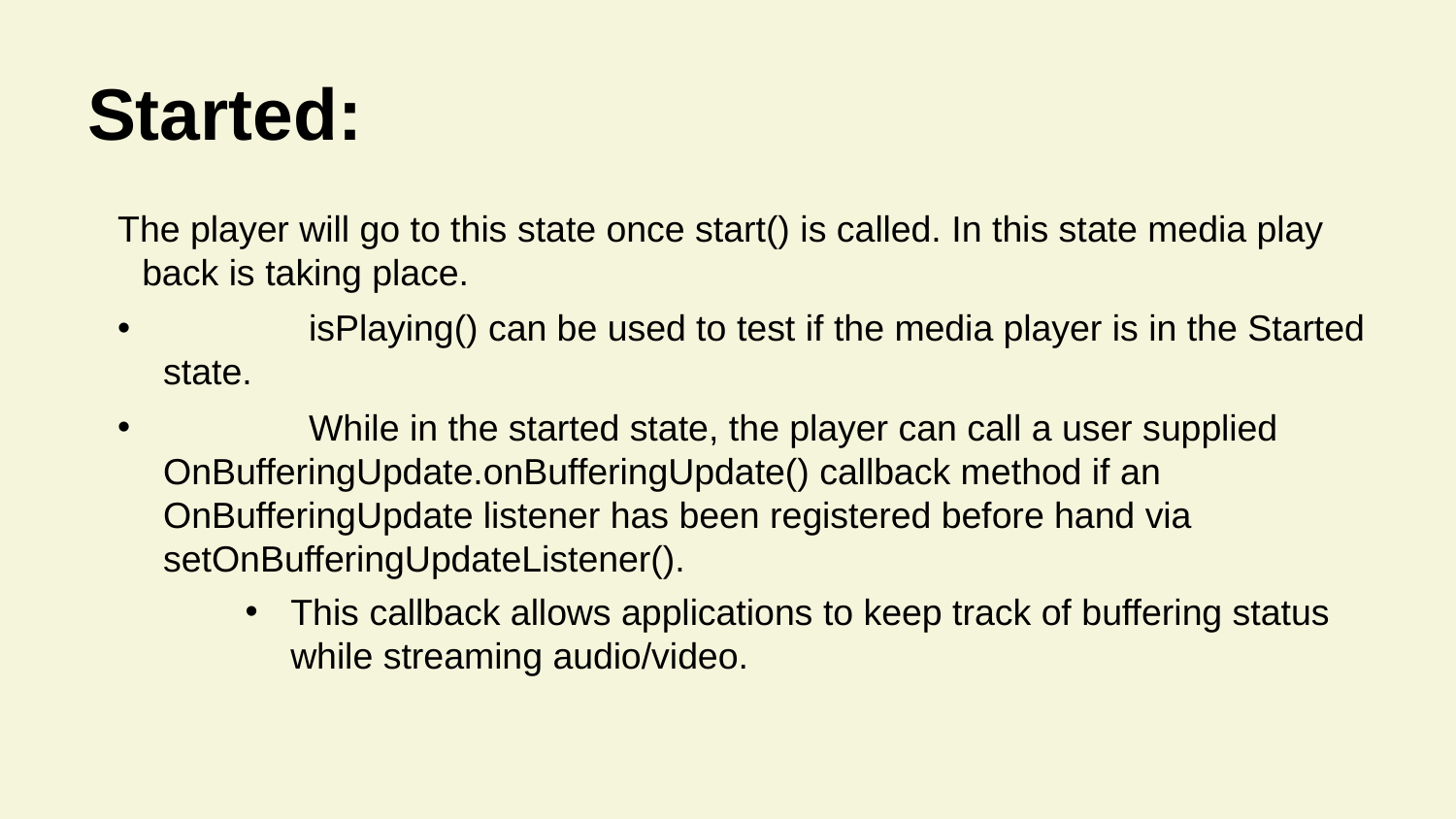

# Started:
The player will go to this state once start() is called. In this state media play back is taking place.
	isPlaying() can be used to test if the media player is in the Started state.
	While in the started state, the player can call a user supplied 	OnBufferingUpdate.onBufferingUpdate() callback method if an 	OnBufferingUpdate listener has been registered before hand via 	setOnBufferingUpdateListener().
This callback allows applications to keep track of buffering status while streaming audio/video.